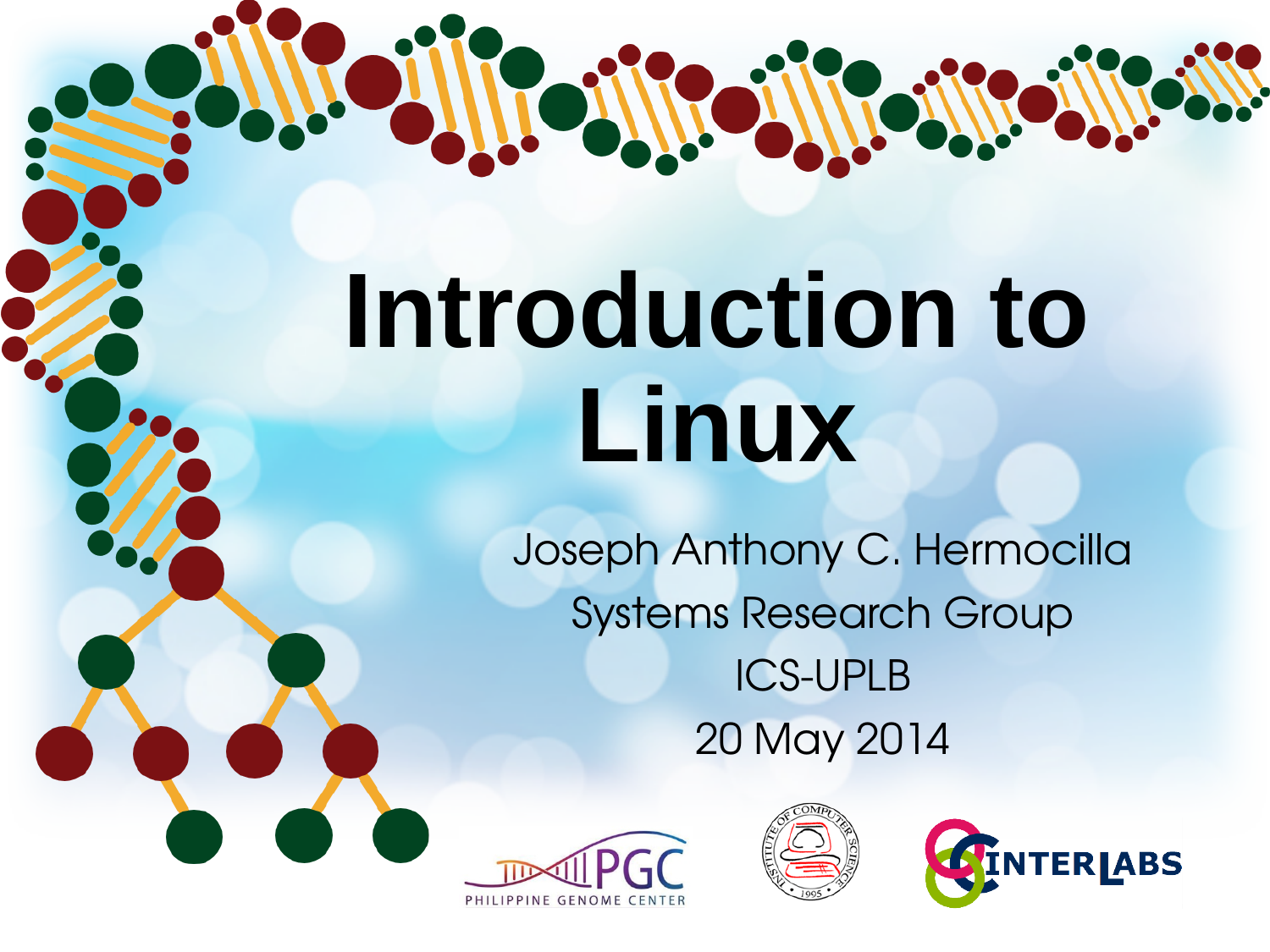

# Introduction to Linux
Joseph Anthony C. Hermocilla
Systems Research Group
ICS-UPLB
20 May 2014